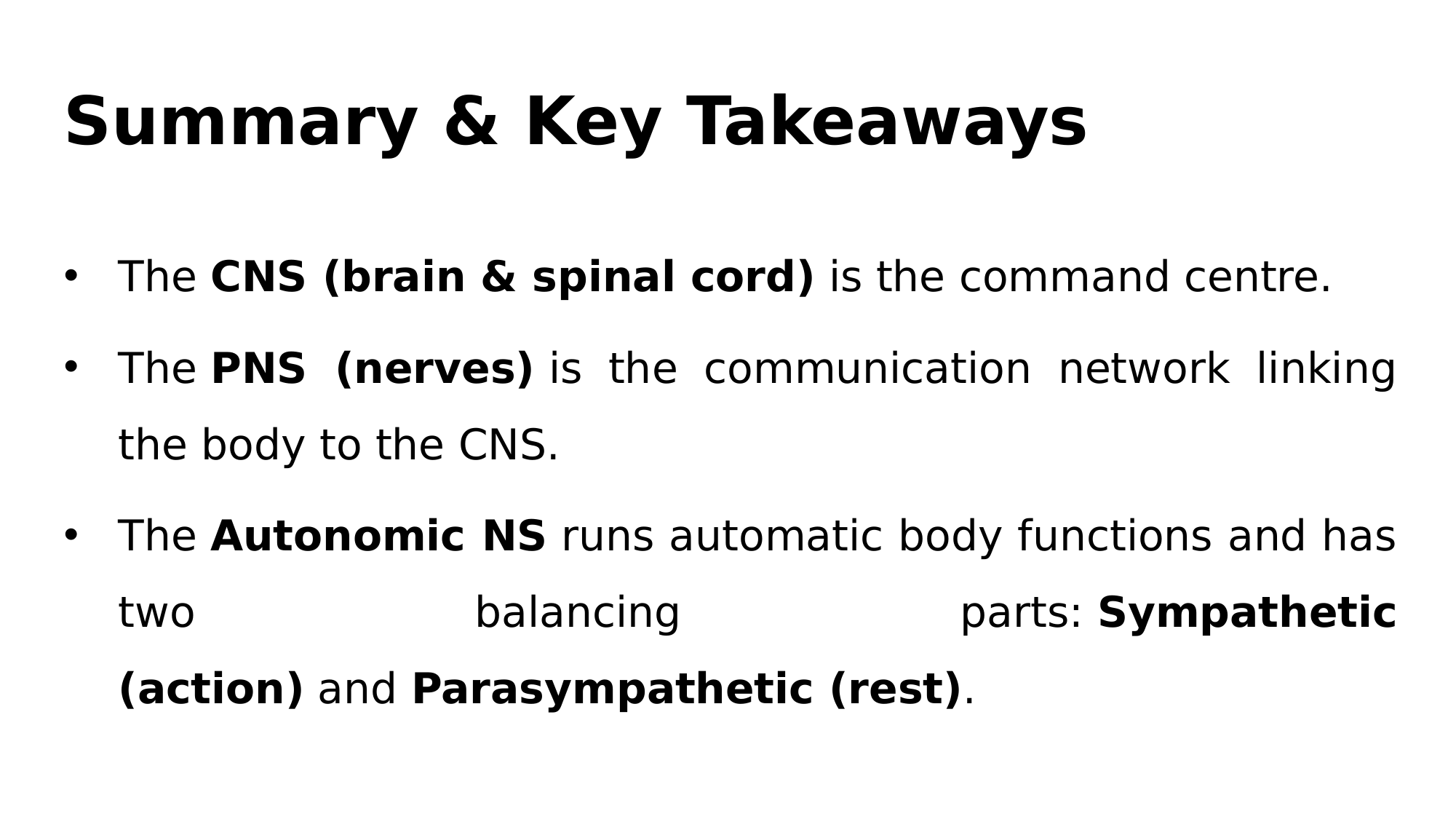

# Summary & Key Takeaways
The CNS (brain & spinal cord) is the command centre.
The PNS (nerves) is the communication network linking the body to the CNS.
The Autonomic NS runs automatic body functions and has two balancing parts: Sympathetic (action) and Parasympathetic (rest).